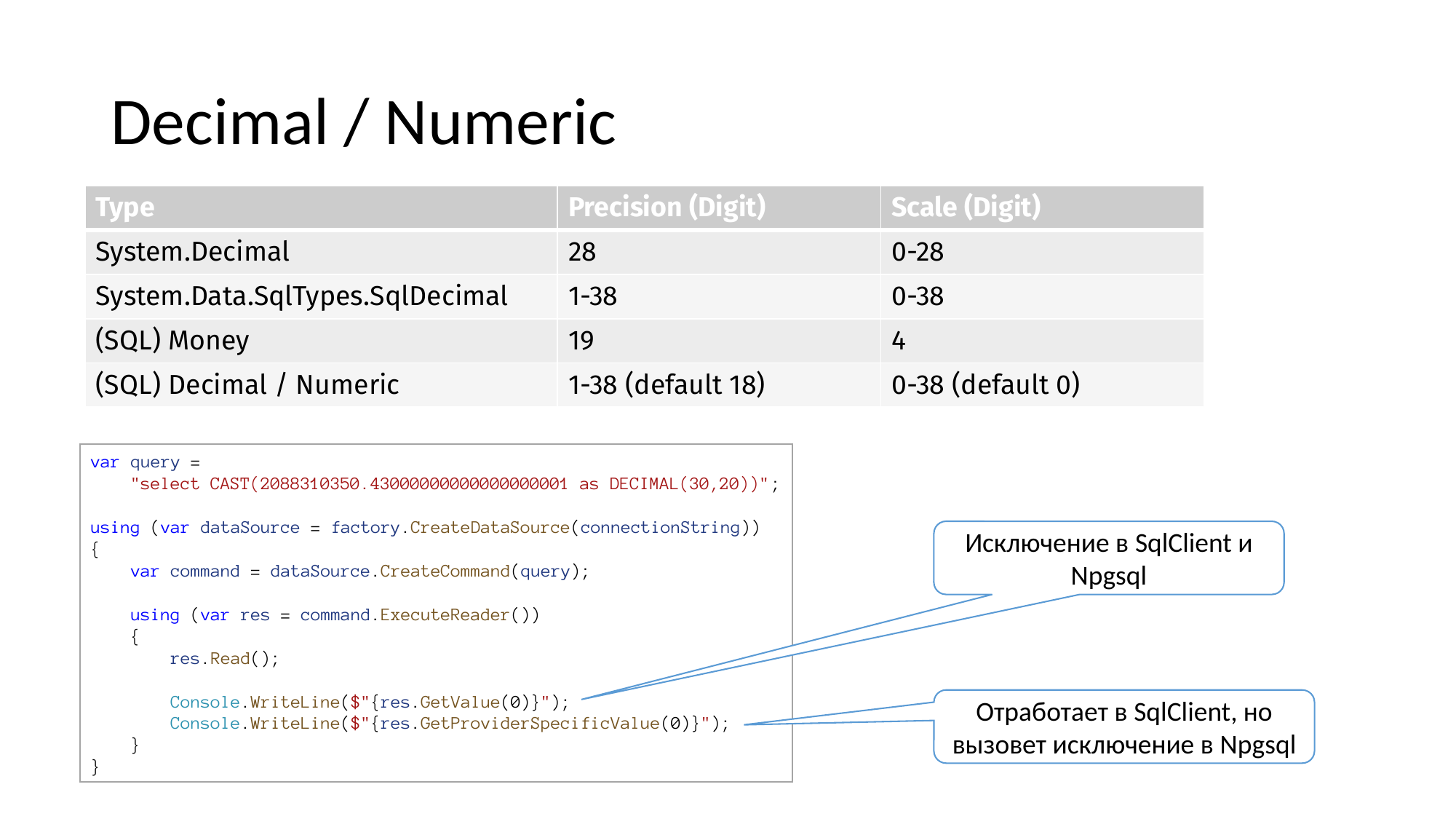

# Decimal / Numeric
| Type | Precision (Digit) | Scale (Digit) |
| --- | --- | --- |
| System.Decimal | 28 | 0-28 |
| System.Data.SqlTypes.SqlDecimal | 1-38 | 0-38 |
| (SQL) Money | 19 | 4 |
| (SQL) Decimal / Numeric | 1-38 (default 18) | 0-38 (default 0) |
var query =
    "select CAST(2088310350.43000000000000000001 as DECIMAL(30,20))";
using (var dataSource = factory.CreateDataSource(connectionString))
{
    var command = dataSource.CreateCommand(query);
    using (var res = command.ExecuteReader())
    {
        res.Read();
        Console.WriteLine($"{res.GetValue(0)}"); 
        Console.WriteLine($"{res.GetProviderSpecificValue(0)}");   
    }
}
Исключение в SqlClient и Npgsql
Отработает в SqlClient, но вызовет исключение в Npgsql